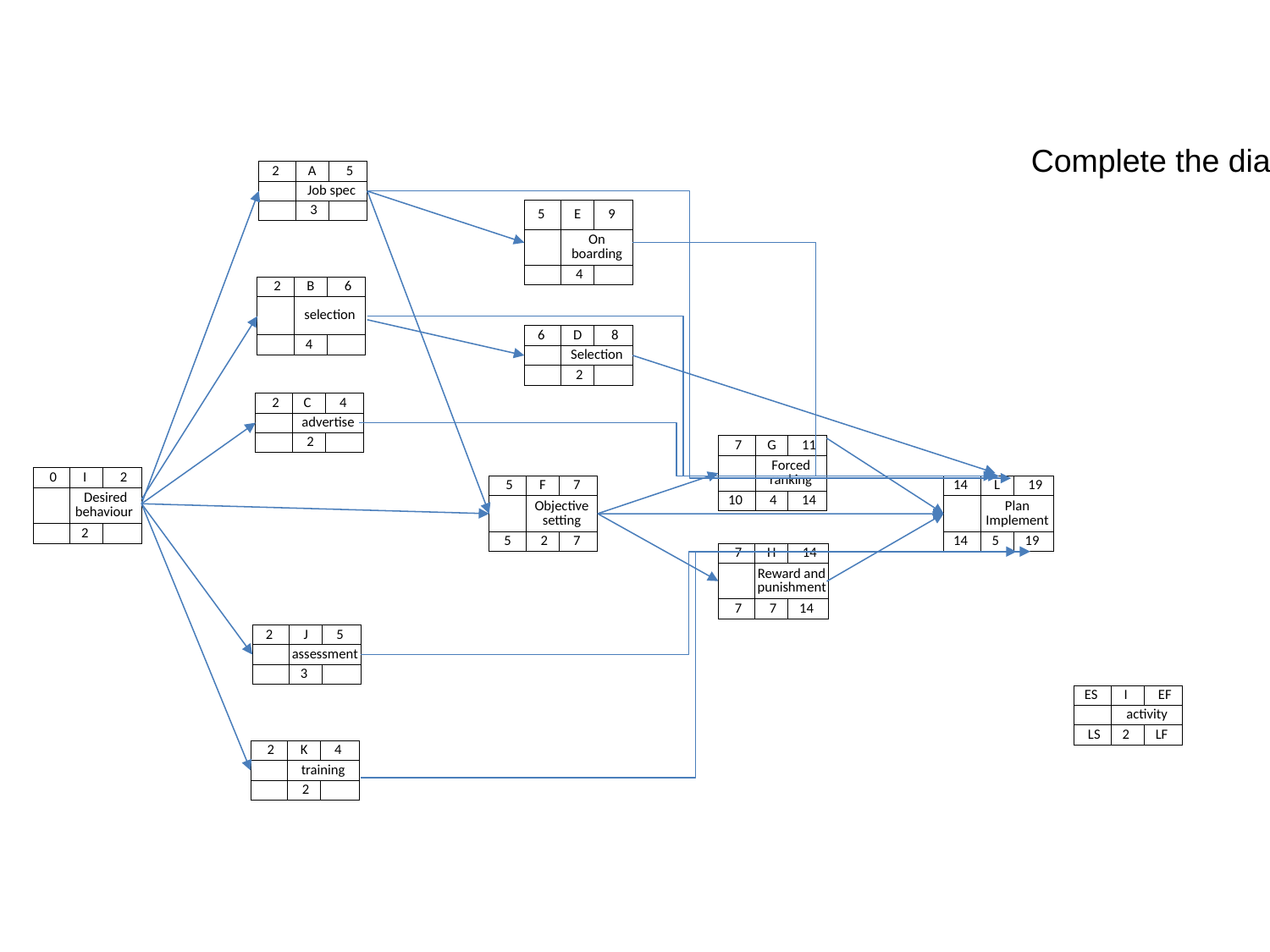

Complete the diagram
| 2 | A | 5 |
| --- | --- | --- |
|  | Job spec |  |
|  | 3 |  |
| 5 | E | 9 |
| --- | --- | --- |
|  | On boarding |  |
|  | 4 |  |
| 2 | B | 6 |
| --- | --- | --- |
|  | selection |  |
|  | 4 |  |
| 6 | D | 8 |
| --- | --- | --- |
|  | Selection |  |
|  | 2 |  |
| 2 | C | 4 |
| --- | --- | --- |
|  | advertise |  |
|  | 2 |  |
| 7 | G | 11 |
| --- | --- | --- |
|  | Forced ranking |  |
| 10 | 4 | 14 |
| 0 | I | 2 |
| --- | --- | --- |
|  | Desired behaviour |  |
|  | 2 |  |
| 5 | F | 7 |
| --- | --- | --- |
|  | Objective setting |  |
| 5 | 2 | 7 |
| 14 | L | 19 |
| --- | --- | --- |
|  | Plan Implement |  |
| 14 | 5 | 19 |
| 7 | H | 14 |
| --- | --- | --- |
|  | Reward and punishment |  |
| 7 | 7 | 14 |
| 2 | J | 5 |
| --- | --- | --- |
|  | assessment |  |
|  | 3 |  |
| ES | I | EF |
| --- | --- | --- |
|  | activity |  |
| LS | 2 | LF |
| 2 | K | 4 |
| --- | --- | --- |
|  | training |  |
|  | 2 |  |